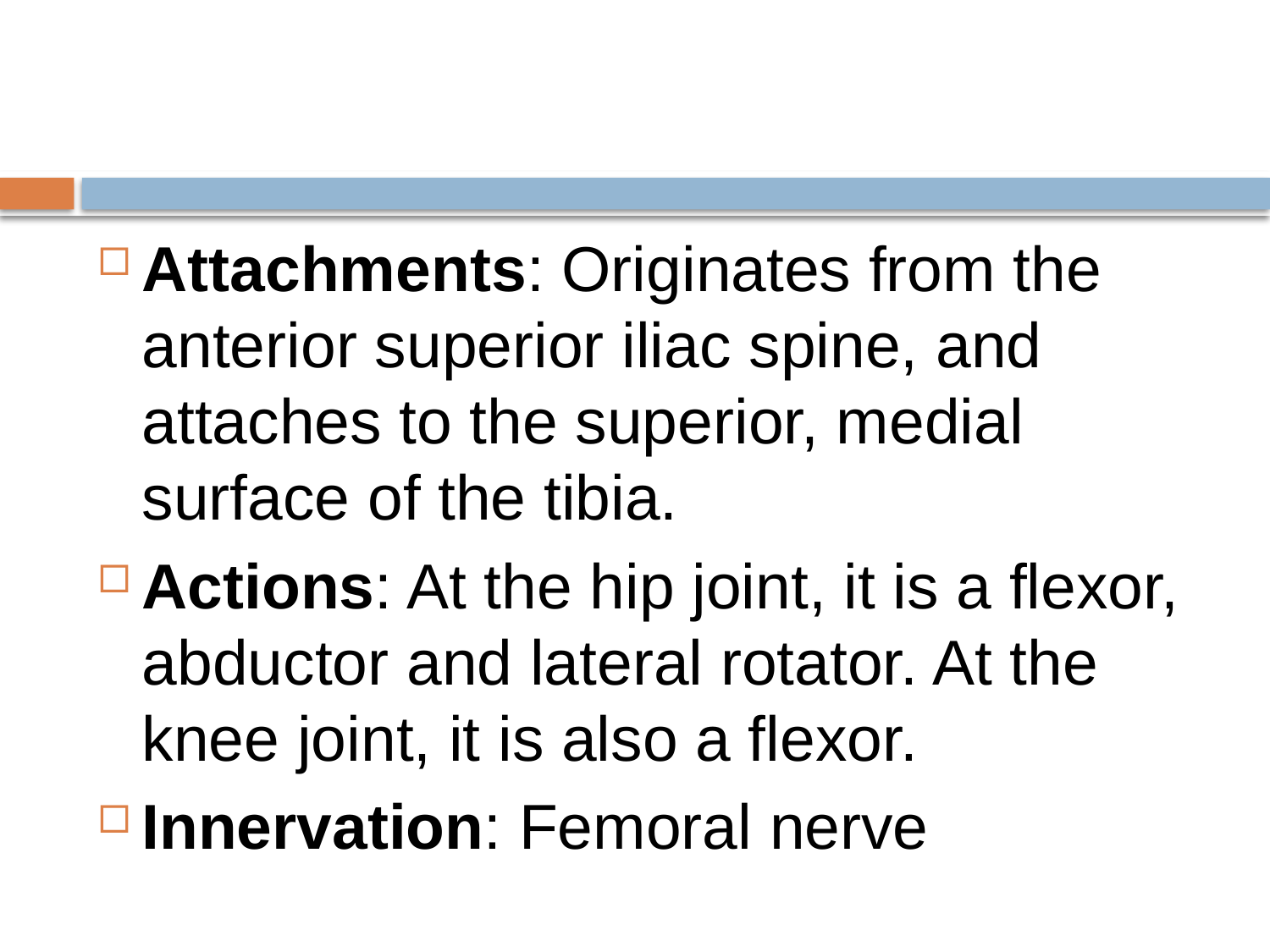

#
Attachments: Originates from the anterior superior iliac spine, and attaches to the superior, medial surface of the tibia.
Actions: At the hip joint, it is a flexor, abductor and lateral rotator. At the knee joint, it is also a flexor.
Innervation: Femoral nerve